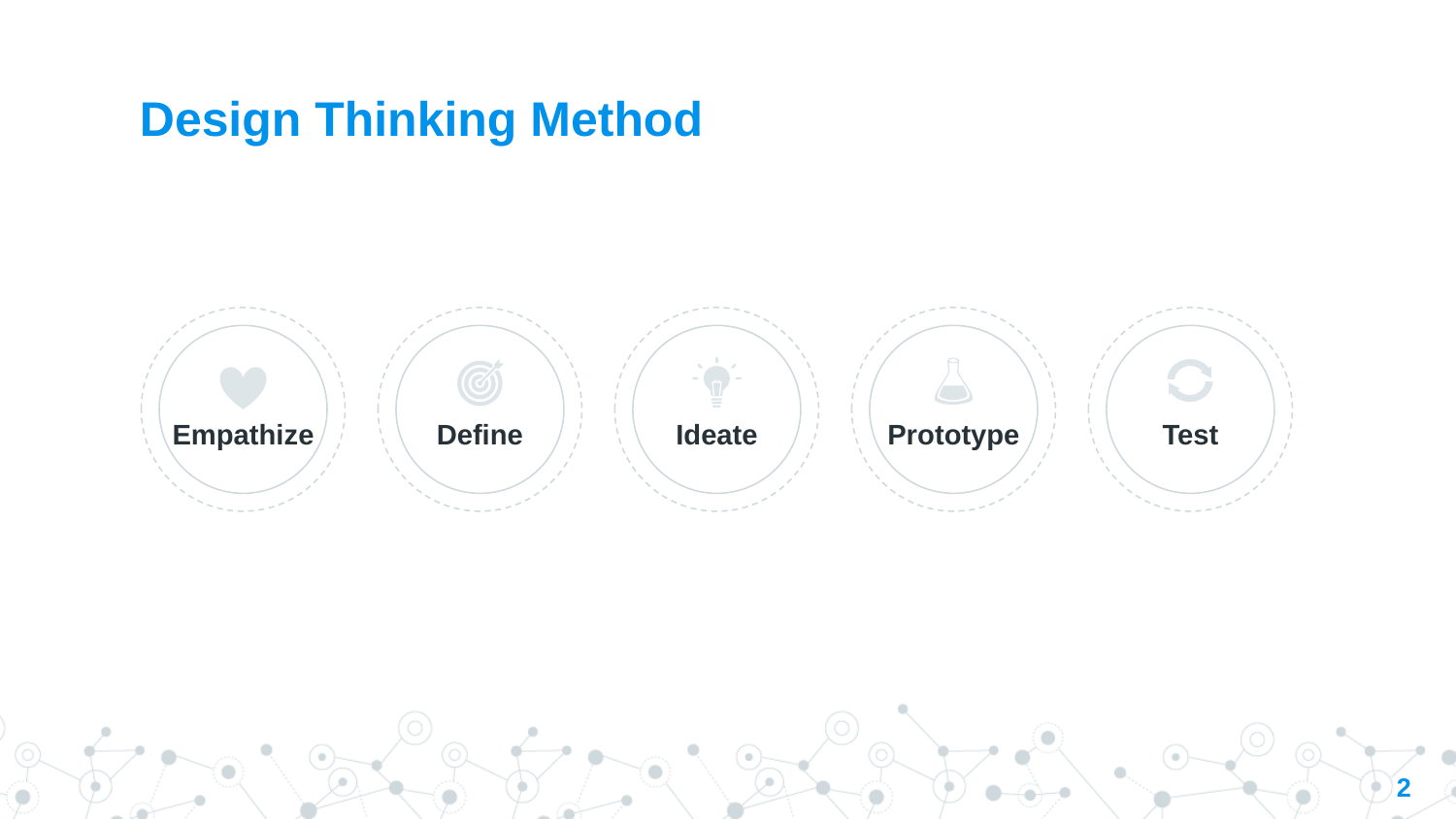

# Design Thinking Method

Empathize

Define

Ideate

Prototype

Test

2